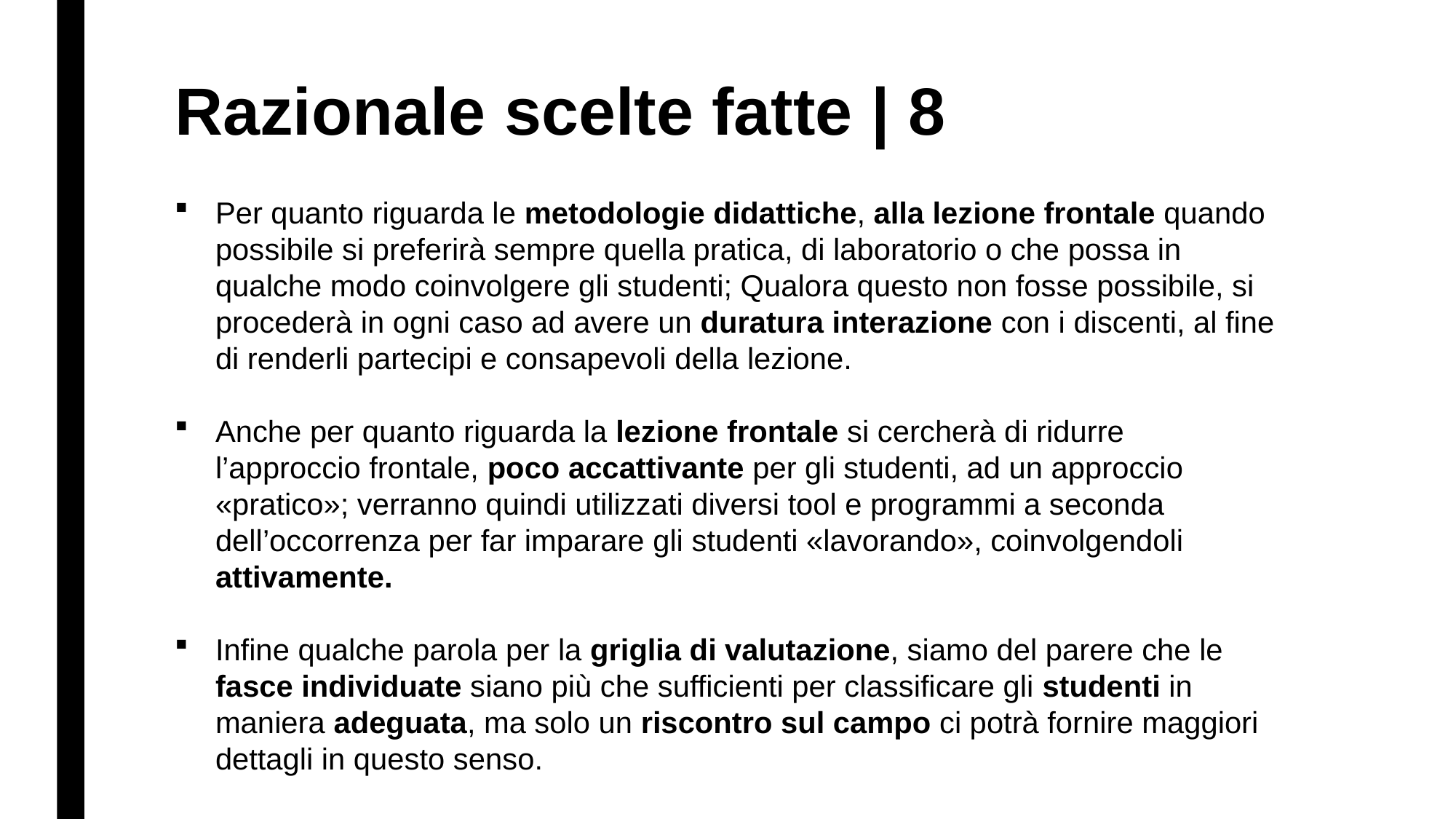

# Razionale scelte fatte | 8
Per quanto riguarda le metodologie didattiche, alla lezione frontale quando possibile si preferirà sempre quella pratica, di laboratorio o che possa in qualche modo coinvolgere gli studenti; Qualora questo non fosse possibile, si procederà in ogni caso ad avere un duratura interazione con i discenti, al fine di renderli partecipi e consapevoli della lezione.

Anche per quanto riguarda la lezione frontale si cercherà di ridurre l’approccio frontale, poco accattivante per gli studenti, ad un approccio «pratico»; verranno quindi utilizzati diversi tool e programmi a seconda dell’occorrenza per far imparare gli studenti «lavorando», coinvolgendoli attivamente.

Infine qualche parola per la griglia di valutazione, siamo del parere che le fasce individuate siano più che sufficienti per classificare gli studenti in maniera adeguata, ma solo un riscontro sul campo ci potrà fornire maggiori dettagli in questo senso.